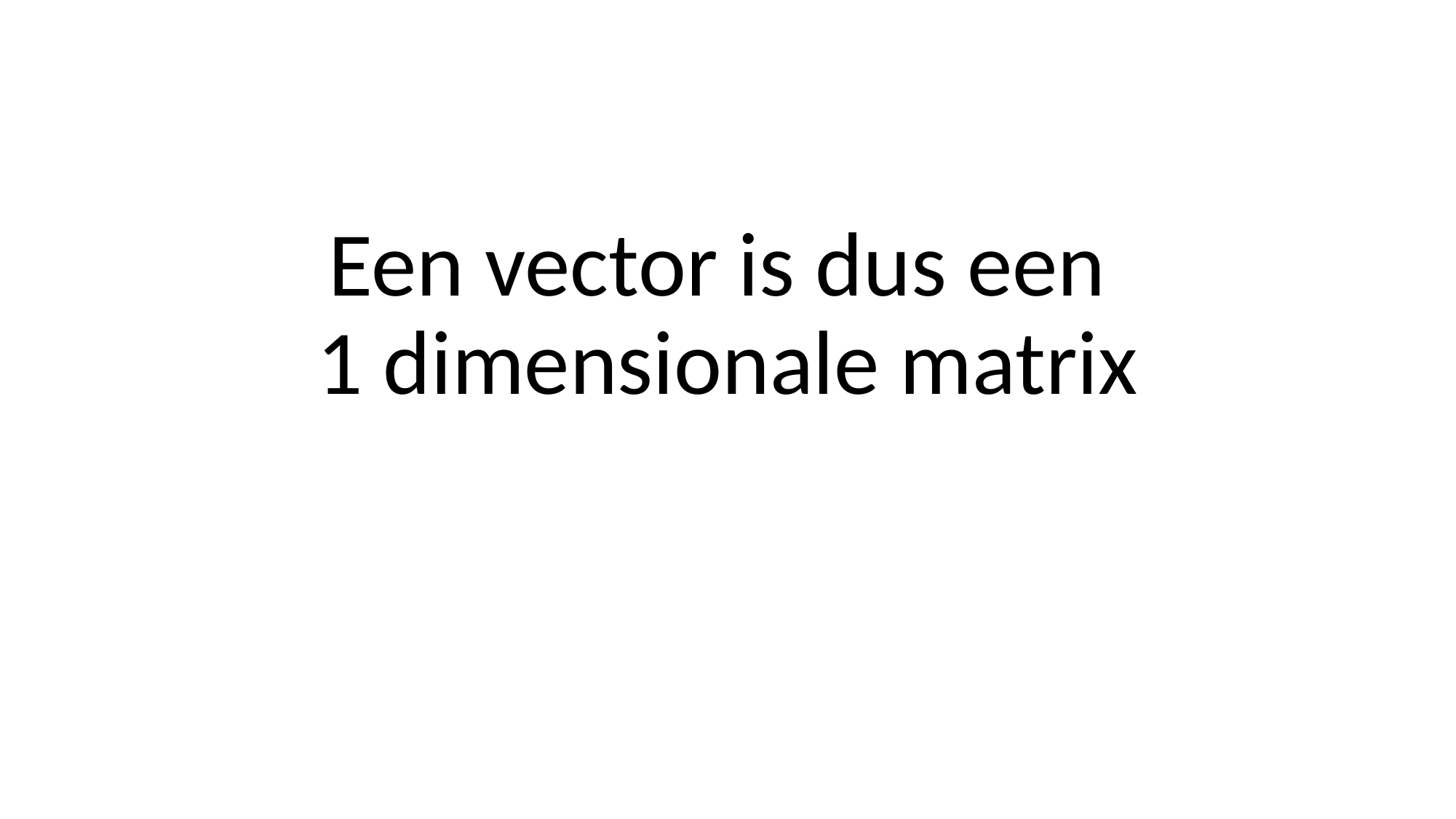

# Een vector is dus een 1 dimensionale matrix